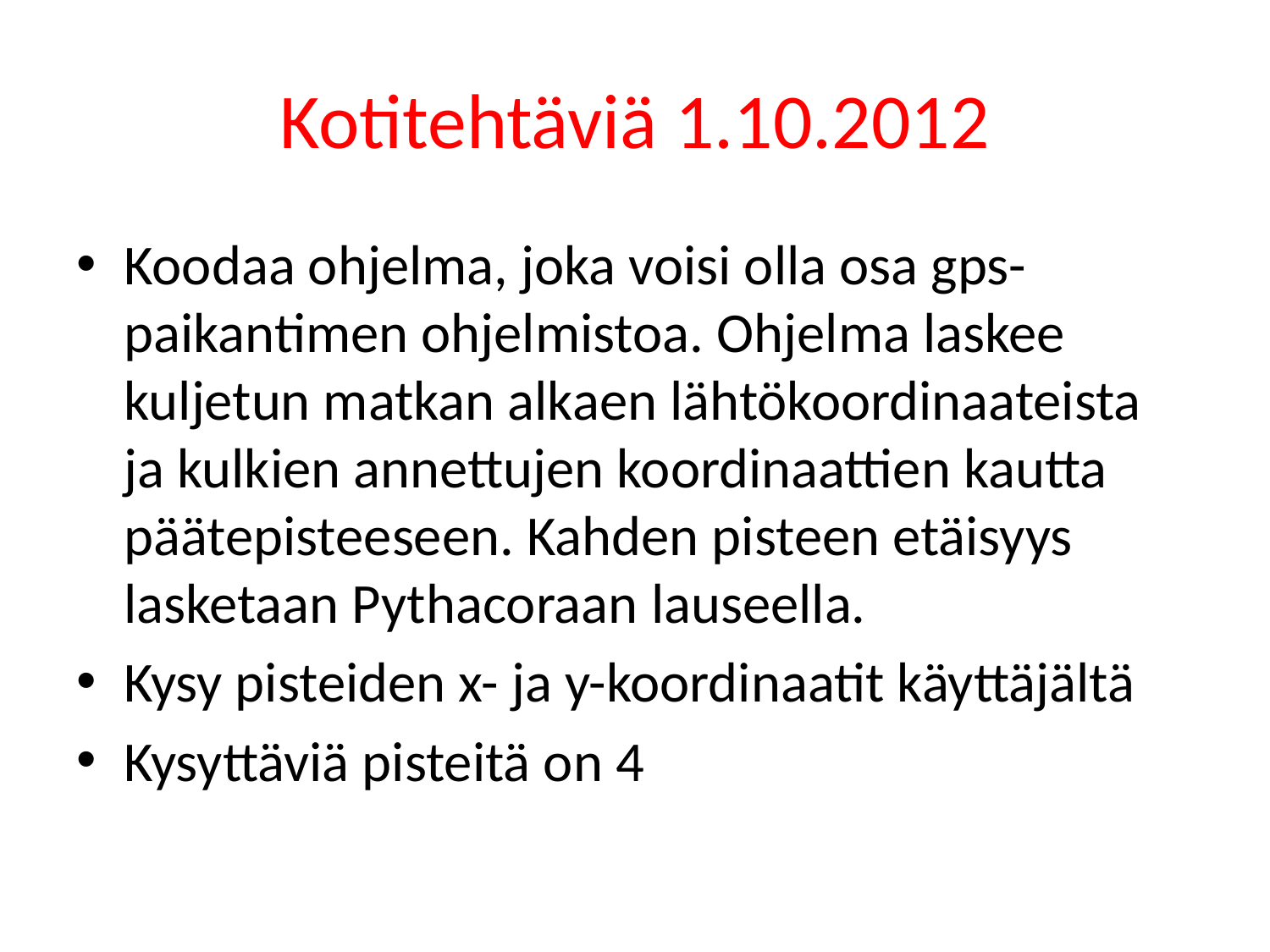

# Kotitehtäviä 1.10.2012
Koodaa ohjelma, joka voisi olla osa gps-paikantimen ohjelmistoa. Ohjelma laskee kuljetun matkan alkaen lähtökoordinaateista ja kulkien annettujen koordinaattien kautta päätepisteeseen. Kahden pisteen etäisyys lasketaan Pythacoraan lauseella.
Kysy pisteiden x- ja y-koordinaatit käyttäjältä
Kysyttäviä pisteitä on 4